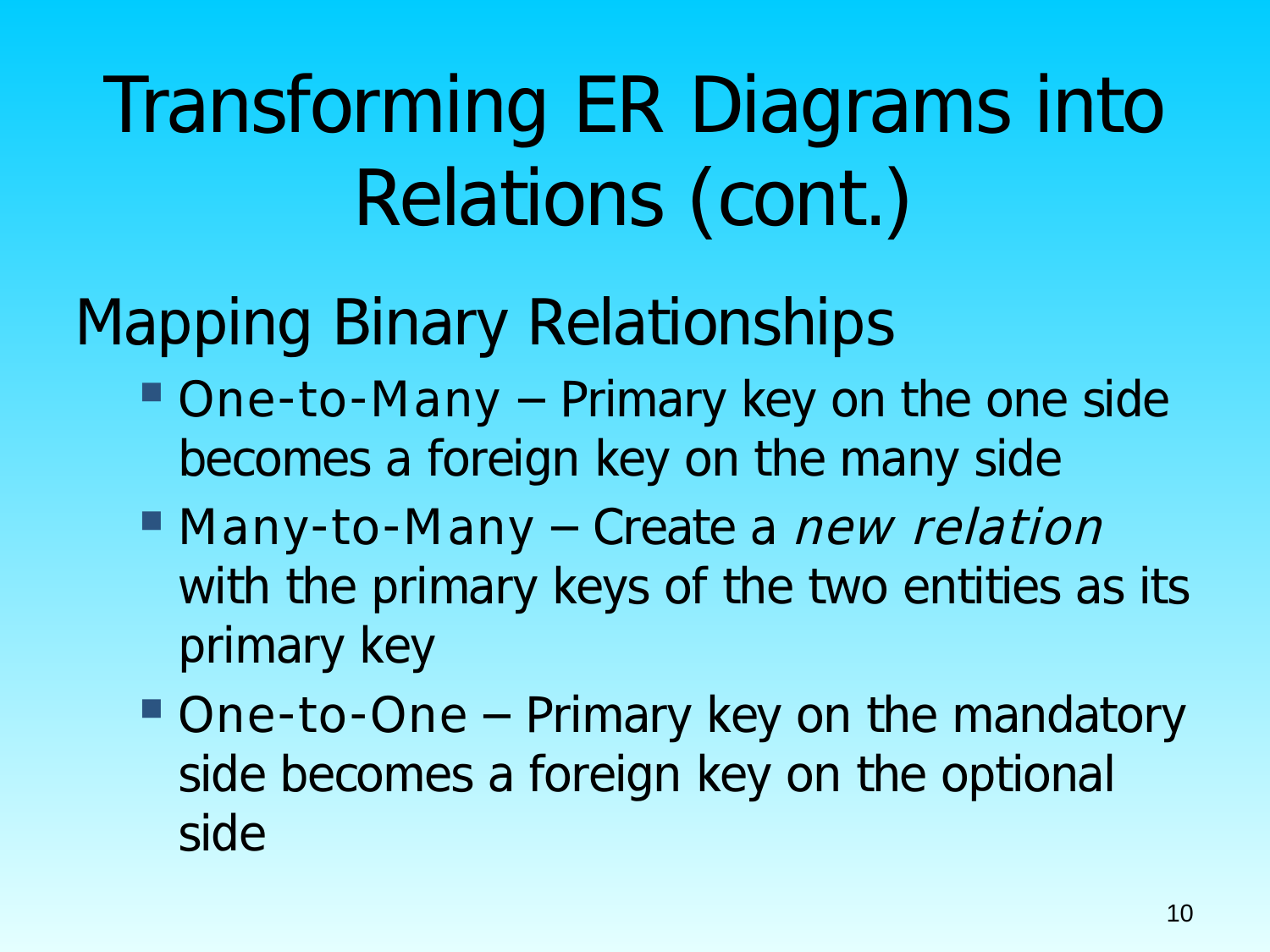

# Transforming ER Diagrams into Relations (cont.)
Mapping Binary Relationships
One-to-Many – Primary key on the one side becomes a foreign key on the many side
Many-to-Many – Create a new relation with the primary keys of the two entities as its primary key
One-to-One – Primary key on the mandatory side becomes a foreign key on the optional side
10